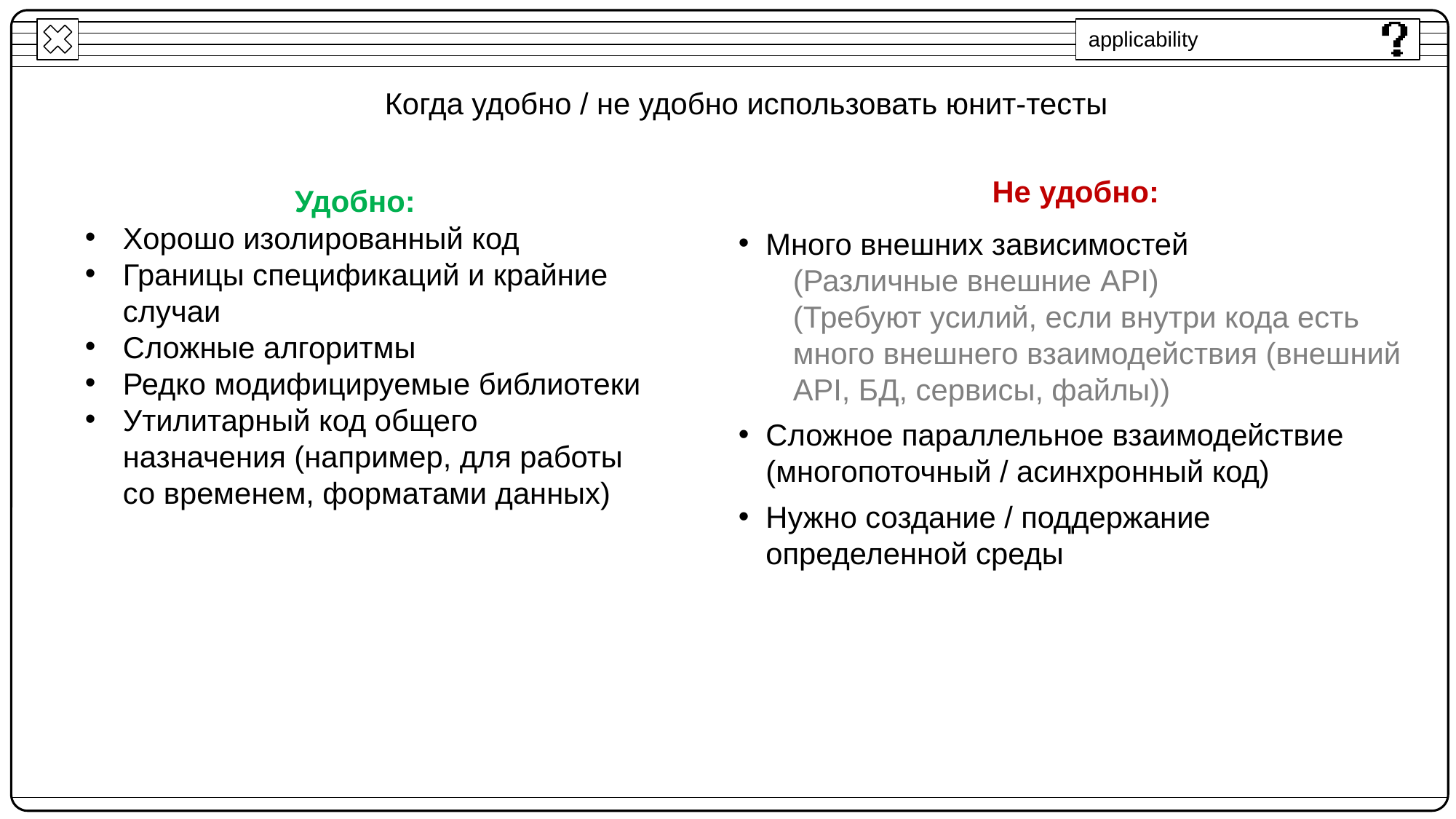

applicability
# Когда удобно / не удобно использовать юнит-тесты
Удобно:
Хорошо изолированный код
Границы спецификаций и крайние случаи
Сложные алгоритмы
Редко модифицируемые библиотеки
Утилитарный код общего назначения (например, для работы со временем, форматами данных)
Не удобно:
Много внешних зависимостей
(Различные внешние API)
(Требуют усилий, если внутри кода есть много внешнего взаимодействия (внешний API, БД, сервисы, файлы))
Сложное параллельное взаимодействие (многопоточный / асинхронный код)
Нужно создание / поддержание определенной среды